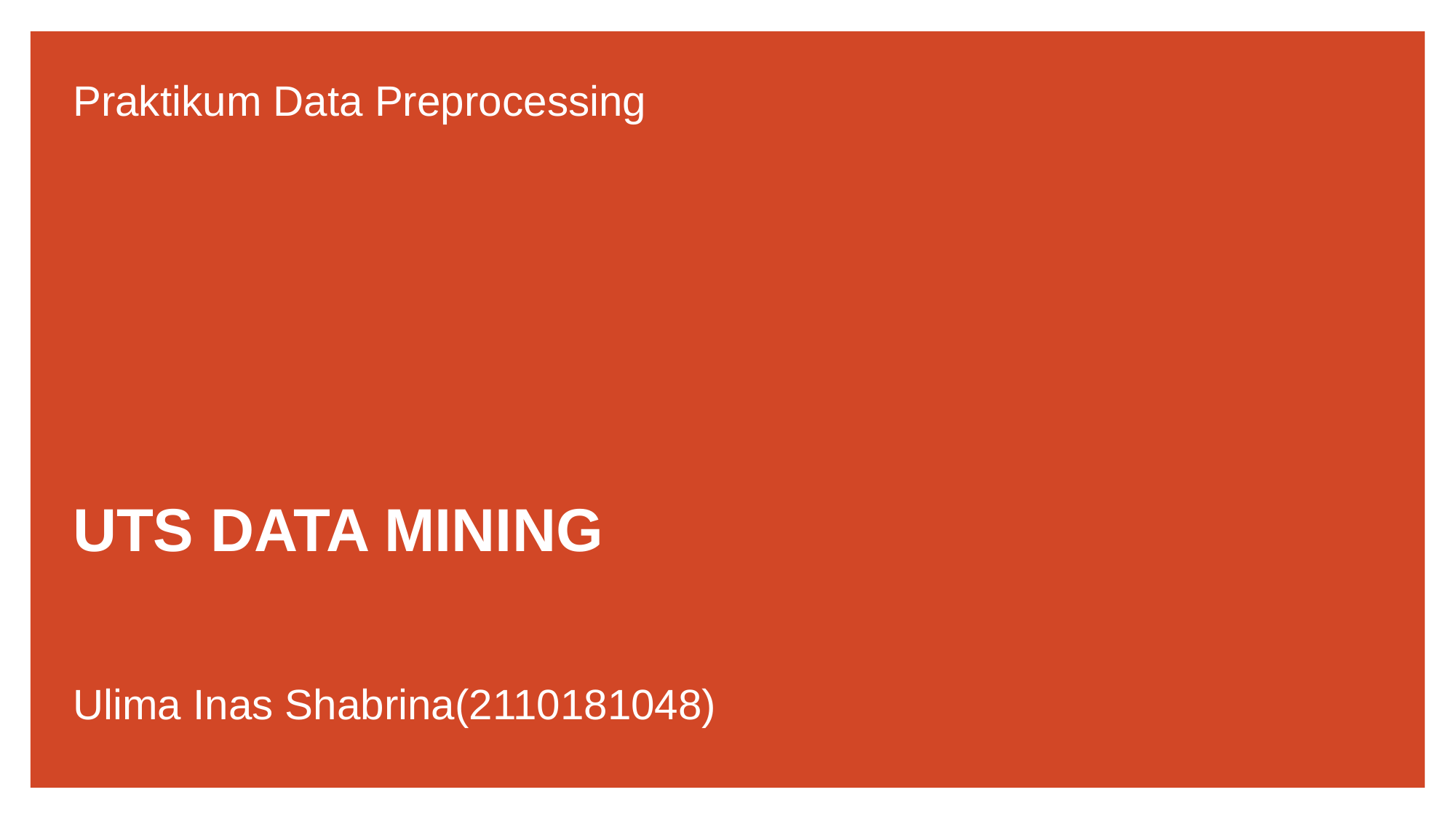

# Praktikum Data Preprocessing
UTS DATA MINING
Ulima Inas Shabrina(2110181048)